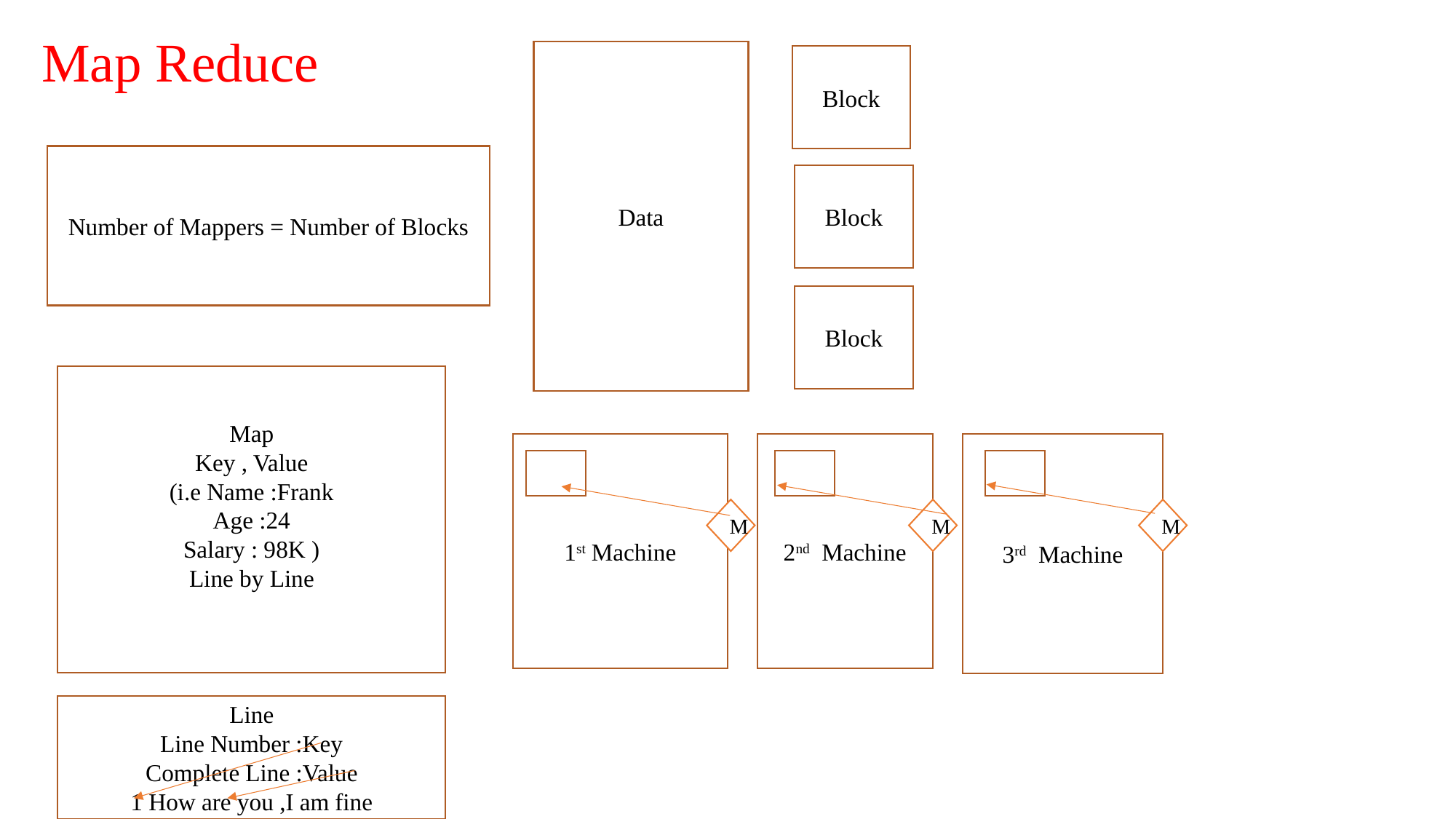

# Map Reduce
Data
Block
Number of Mappers = Number of Blocks
Block
Block
Map
Key , Value
(i.e Name :Frank
Age :24
Salary : 98K )
Line by Line

1st Machine
2nd  Machine
3rd  Machine

M
M
M
Line
Line Number :Key
Complete Line :Value
1 How are you ,I am fine